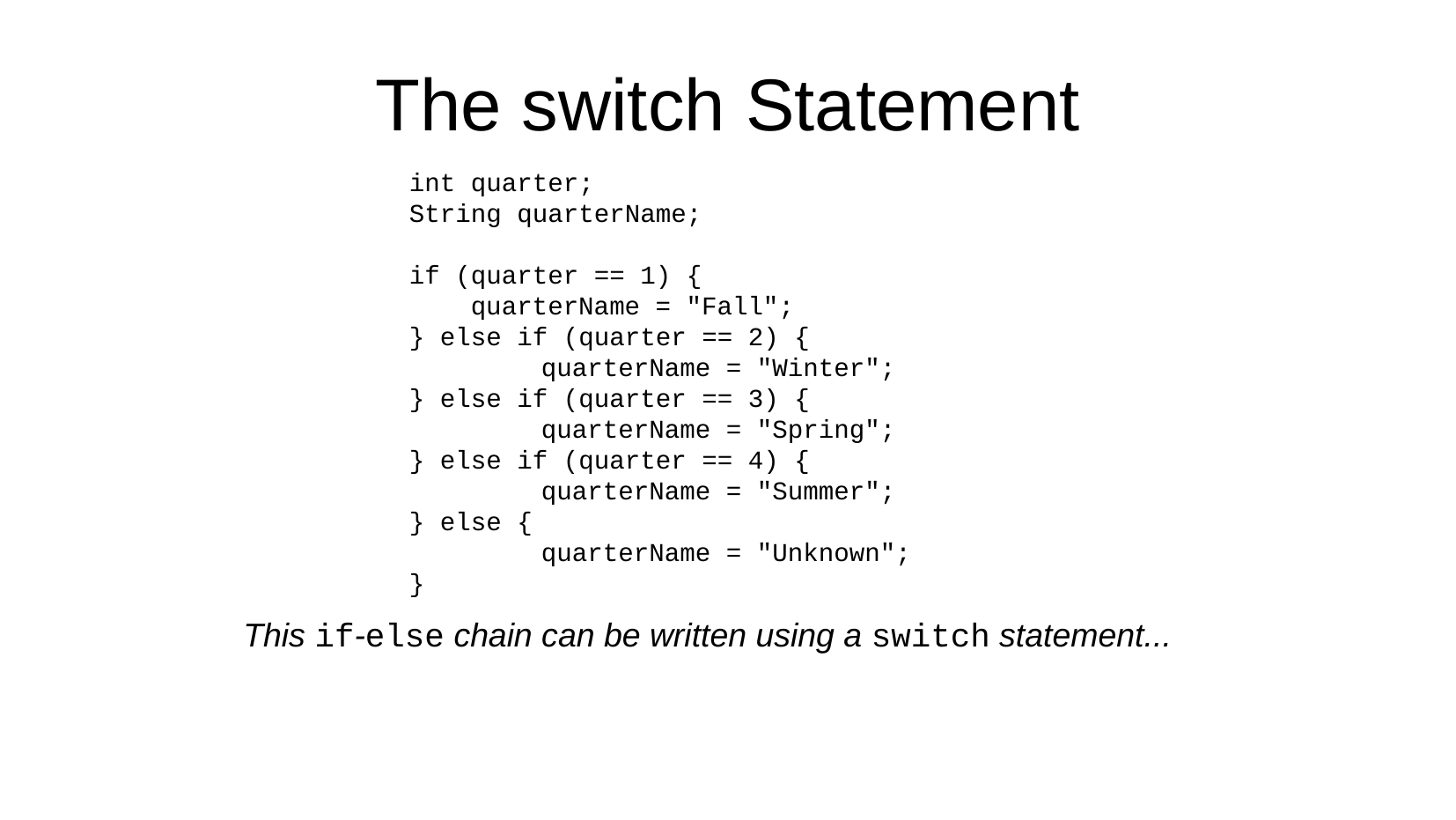

The switch Statement
int quarter;
String quarterName;

if (quarter == 1) {
    quarterName = "Fall";
} else if (quarter == 2) {
	quarterName = "Winter";
} else if (quarter == 3) {
	quarterName = "Spring";
} else if (quarter == 4) {
	quarterName = "Summer";
} else {
	quarterName = "Unknown";
}
This if-else chain can be written using a switch statement...